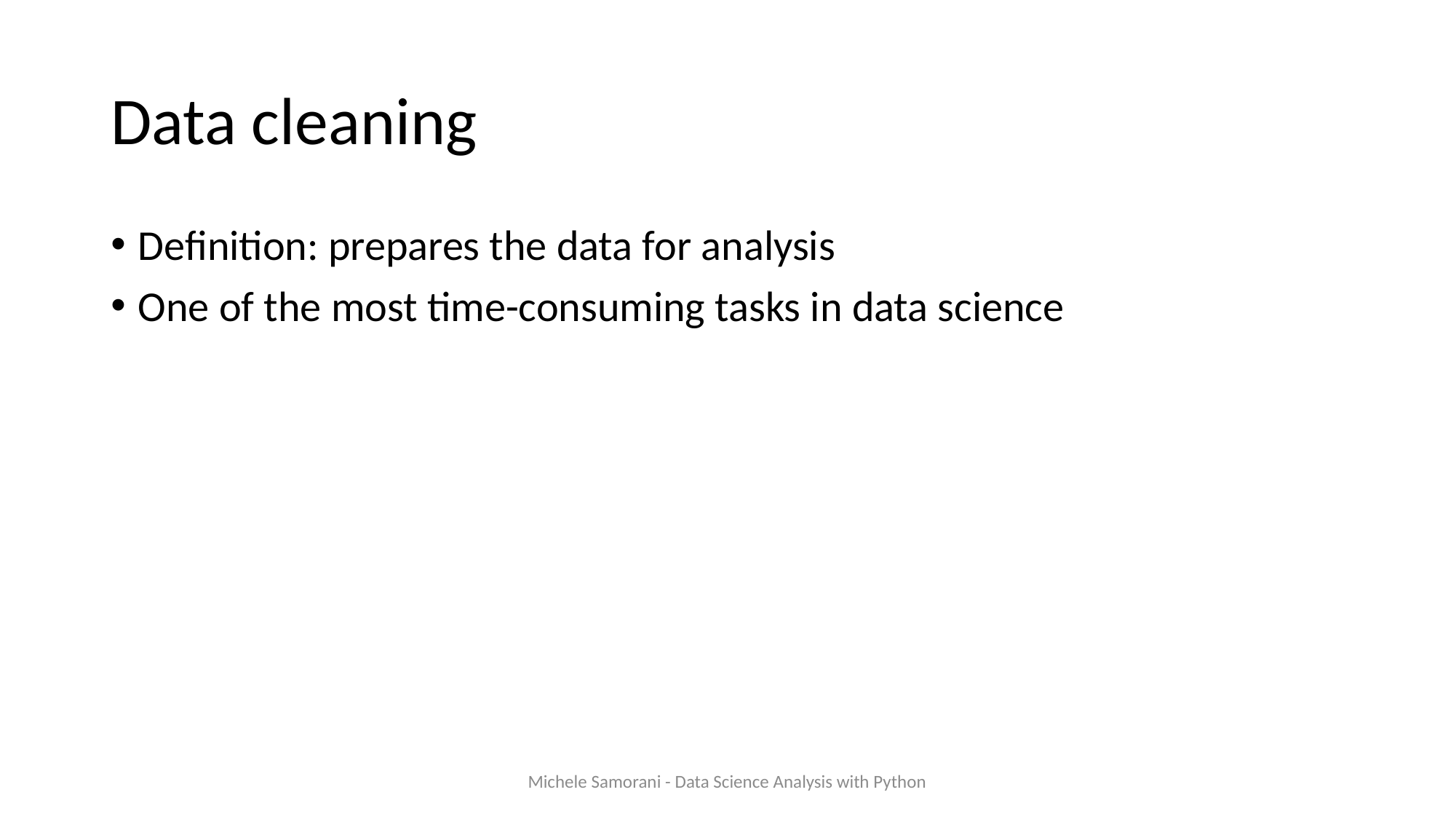

# Data cleaning
Definition: prepares the data for analysis
One of the most time-consuming tasks in data science

Michele Samorani - Data Science Analysis with Python